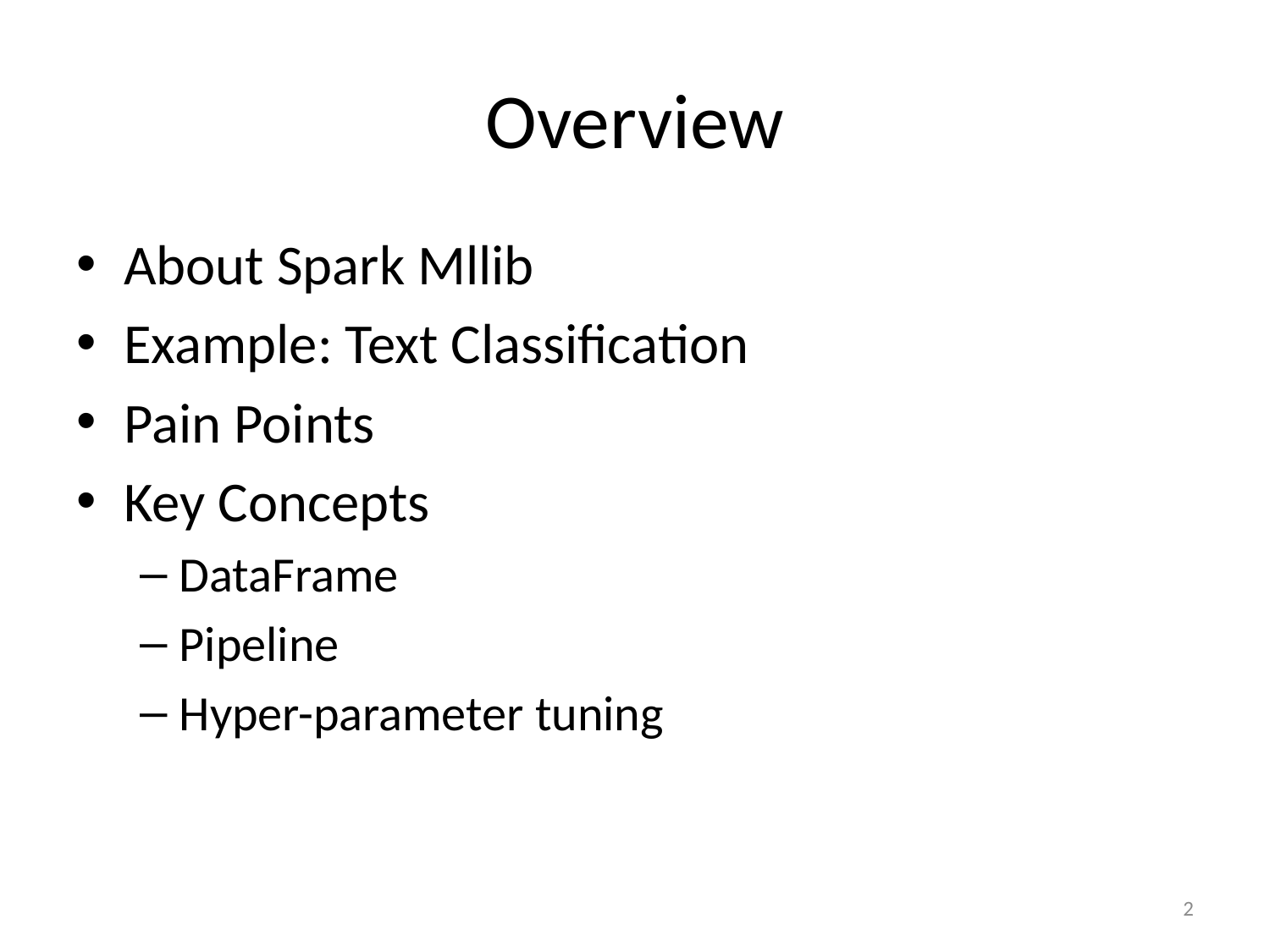

# Overview
About Spark Mllib
Example: Text Classification
Pain Points
Key Concepts
DataFrame
Pipeline
Hyper-parameter tuning

2